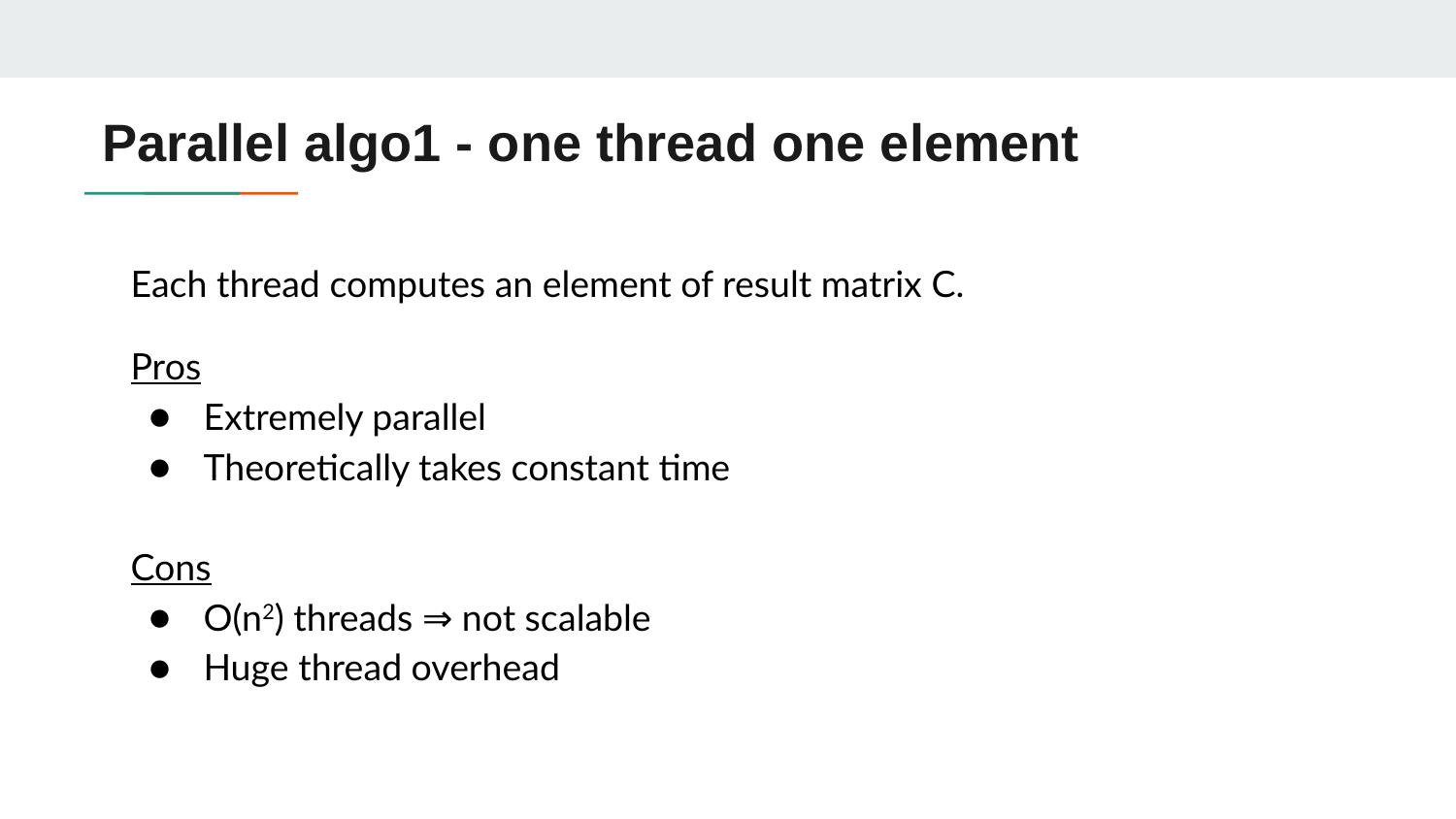

# Parallel algo1 - one thread one element
Each thread computes an element of result matrix C.
Pros
Extremely parallel
Theoretically takes constant time

Cons
O(n2) threads ⇒ not scalable
Huge thread overhead